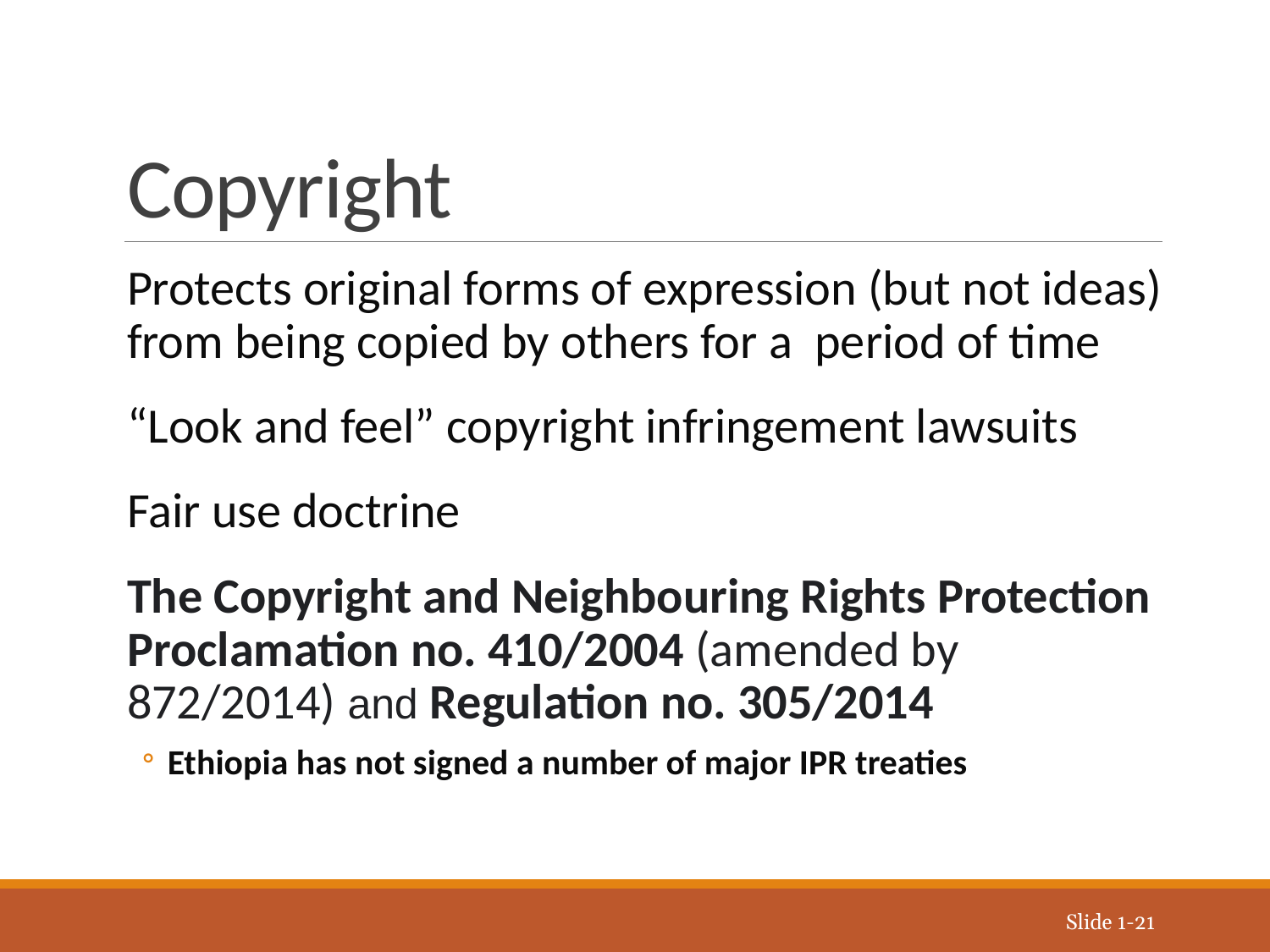

# Copyright
Protects original forms of expression (but not ideas) from being copied by others for a  period of time
“Look and feel” copyright infringement lawsuits
Fair use doctrine
The Copyright and Neighbouring Rights Protection Proclamation no. 410/2004 (amended by 872/2014) and Regulation no. 305/2014
Ethiopia has not signed a number of major IPR treaties
Slide 1-21